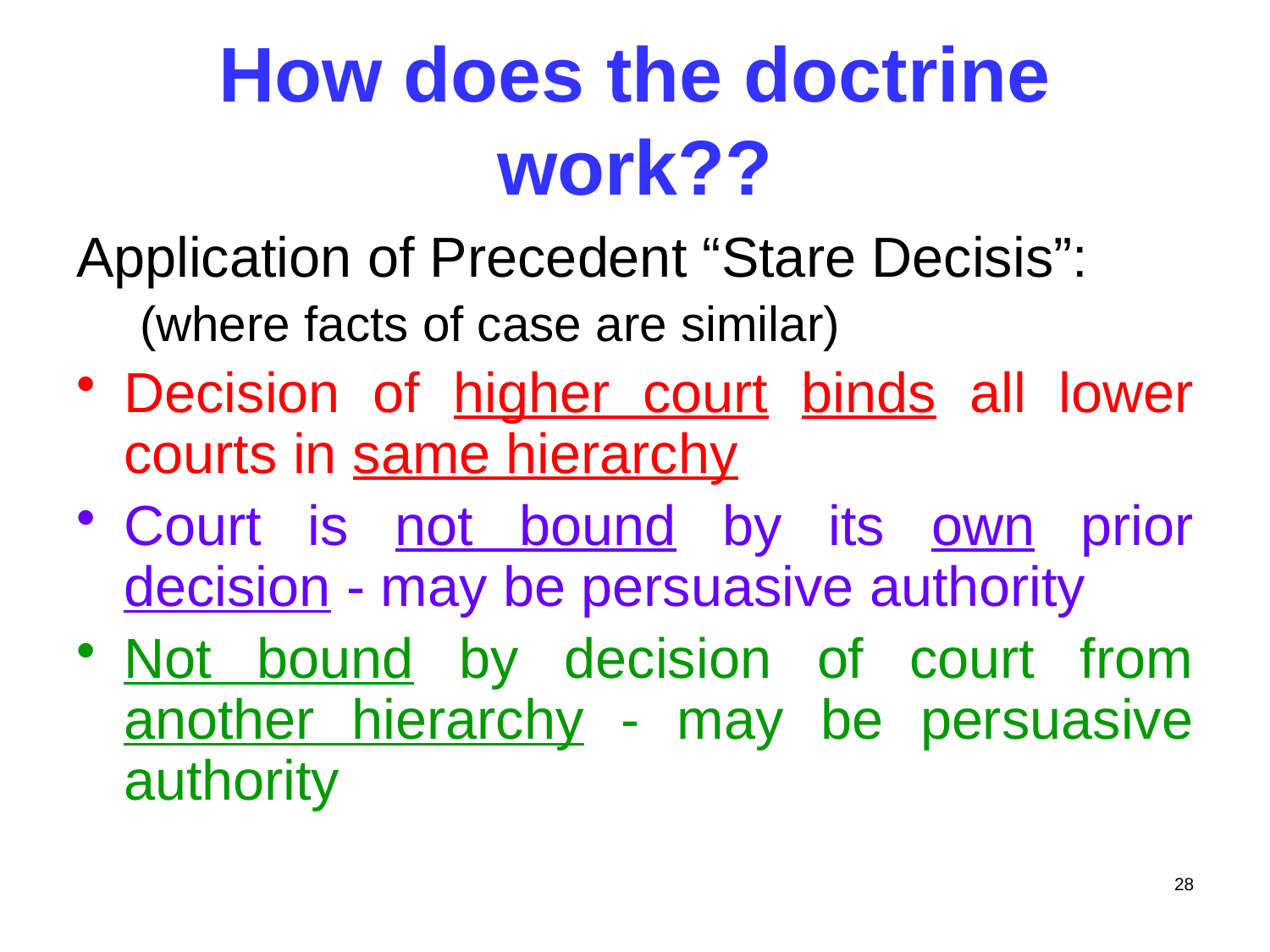

# How does the doctrine work??
Application of Precedent “Stare Decisis”:
(where facts of case are similar)
Decision of higher court binds all lower courts in same hierarchy
Court is not bound by its own prior decision - may be persuasive authority
Not bound by decision of court from another hierarchy - may be persuasive authority
28